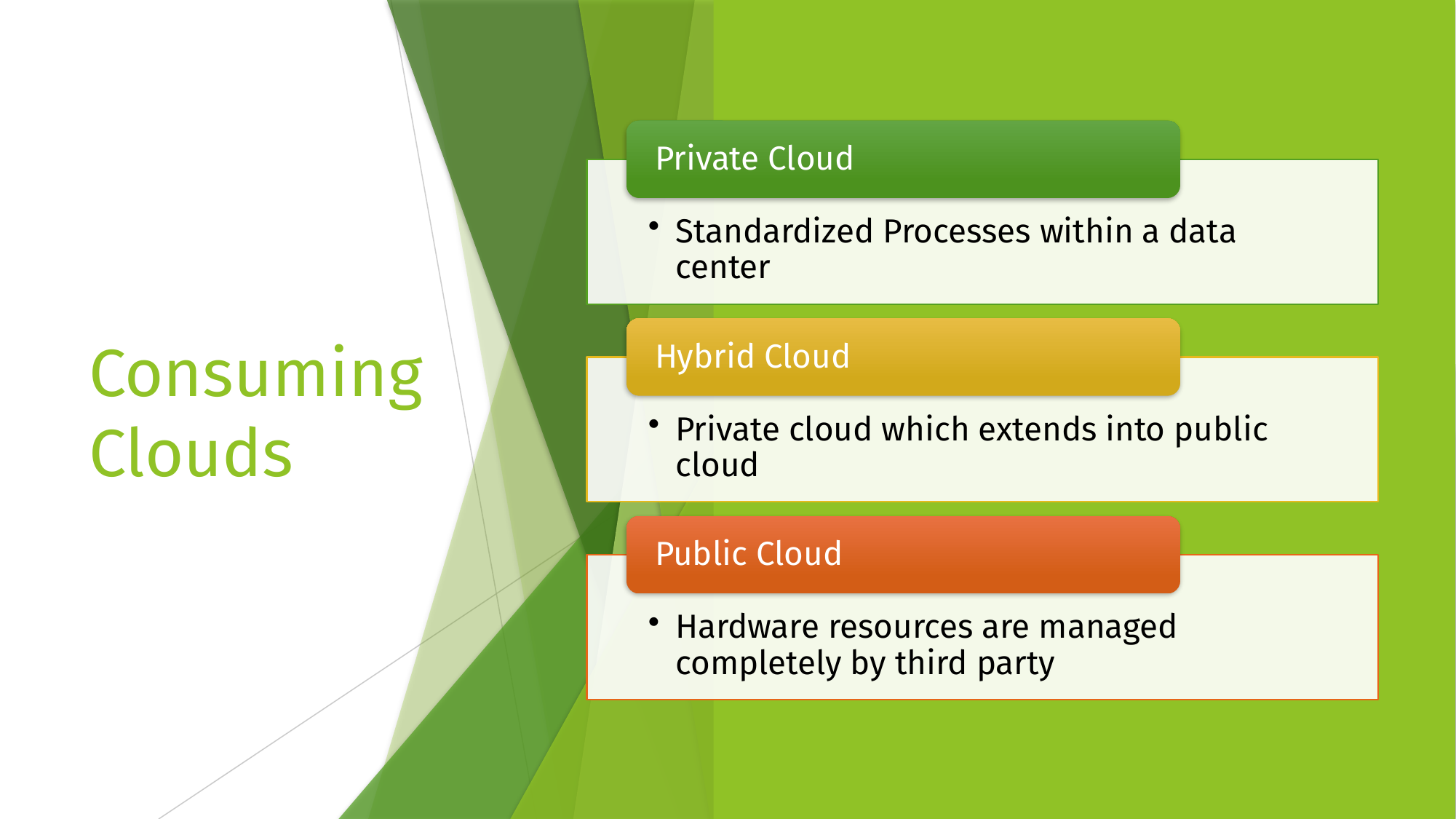

Standardized Processes within a data center
Private Cloud
Private cloud which extends into public cloud
Hybrid Cloud
Hardware resources are managed completely by third party
Public Cloud
# Consuming Clouds